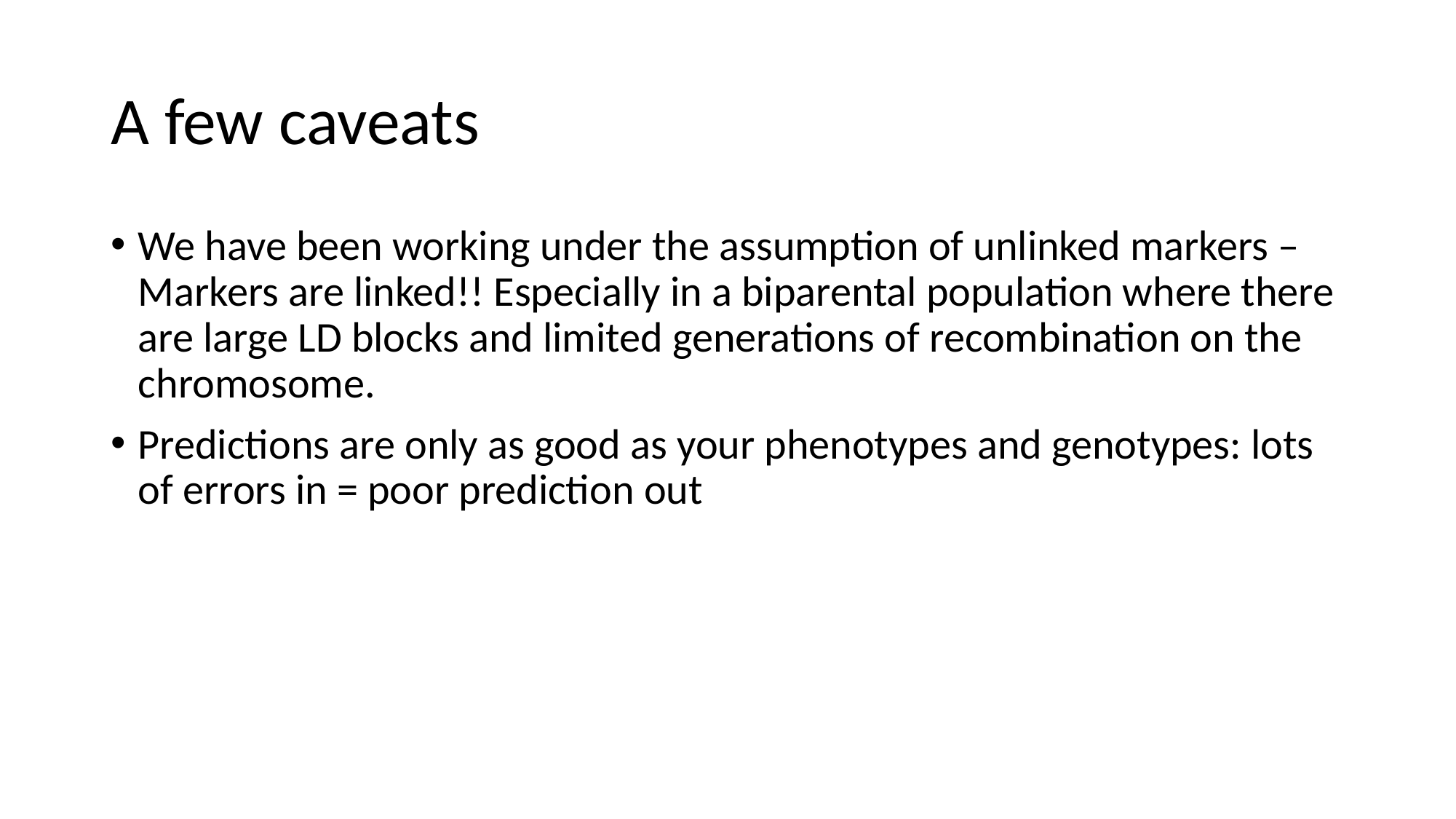

# A few caveats
We have been working under the assumption of unlinked markers – Markers are linked!! Especially in a biparental population where there are large LD blocks and limited generations of recombination on the chromosome.
Predictions are only as good as your phenotypes and genotypes: lots of errors in = poor prediction out